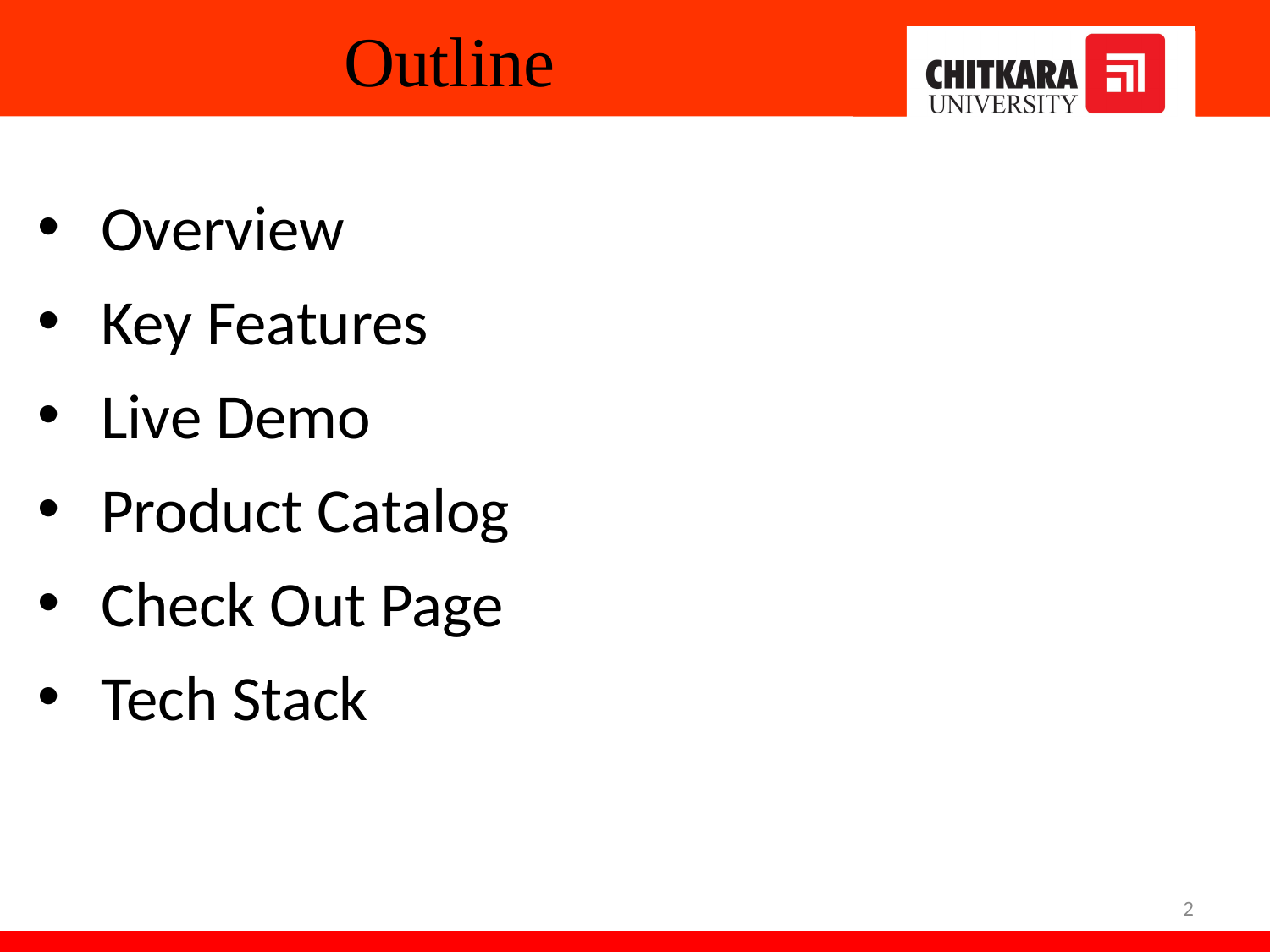

# Outline
Overview
Key Features
Live Demo
Product Catalog
Check Out Page
Tech Stack

2